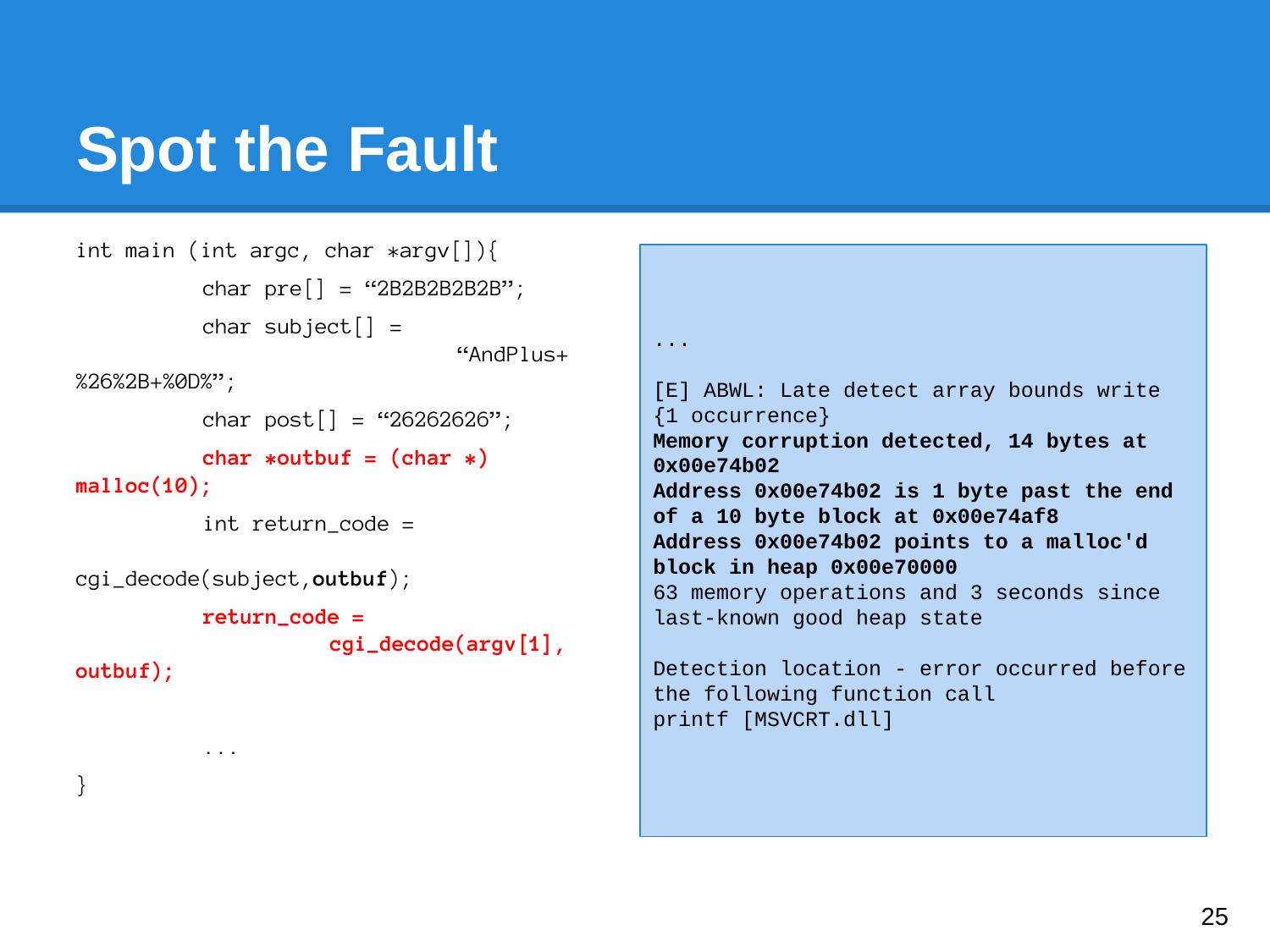

# Spot the Fault
int main (int argc, char *argv[]){
	char pre[] = “2B2B2B2B2B”;
	char subject[] =
			“AndPlus+%26%2B+%0D%”;
	char post[] = “26262626”;
	char *outbuf = (char *) malloc(10);
	int return_code =
		cgi_decode(subject,outbuf);
	return_code =
		cgi_decode(argv[1], outbuf);

	...
}
int main (int argc, char *argv[]){
	char pre[] = “2B2B2B2B2B”;
	char subject[] =
			“AndPlus+%26%2B+%0D%”;
	char post[] = “26262626”;
	char *outbuf = (char *) malloc(10);
	int return_code =
		cgi_decode(subject,outbuf);
	return_code =
		cgi_decode(argv[1], outbuf);

	...
}
C does not provide run-time protection against memory faults.
Output buffer may be overrun if input yields a string longer than buffer.
Corrupted memory does not cause immediate failure.
...

[E] ABWL: Late detect array bounds write {1 occurrence}
Memory corruption detected, 14 bytes at 0x00e74b02
Address 0x00e74b02 is 1 byte past the end of a 10 byte block at 0x00e74af8
Address 0x00e74b02 points to a malloc'd block in heap 0x00e70000
63 memory operations and 3 seconds since last-known good heap state

Detection location - error occurred before the following function call
printf [MSVCRT.dll]

25